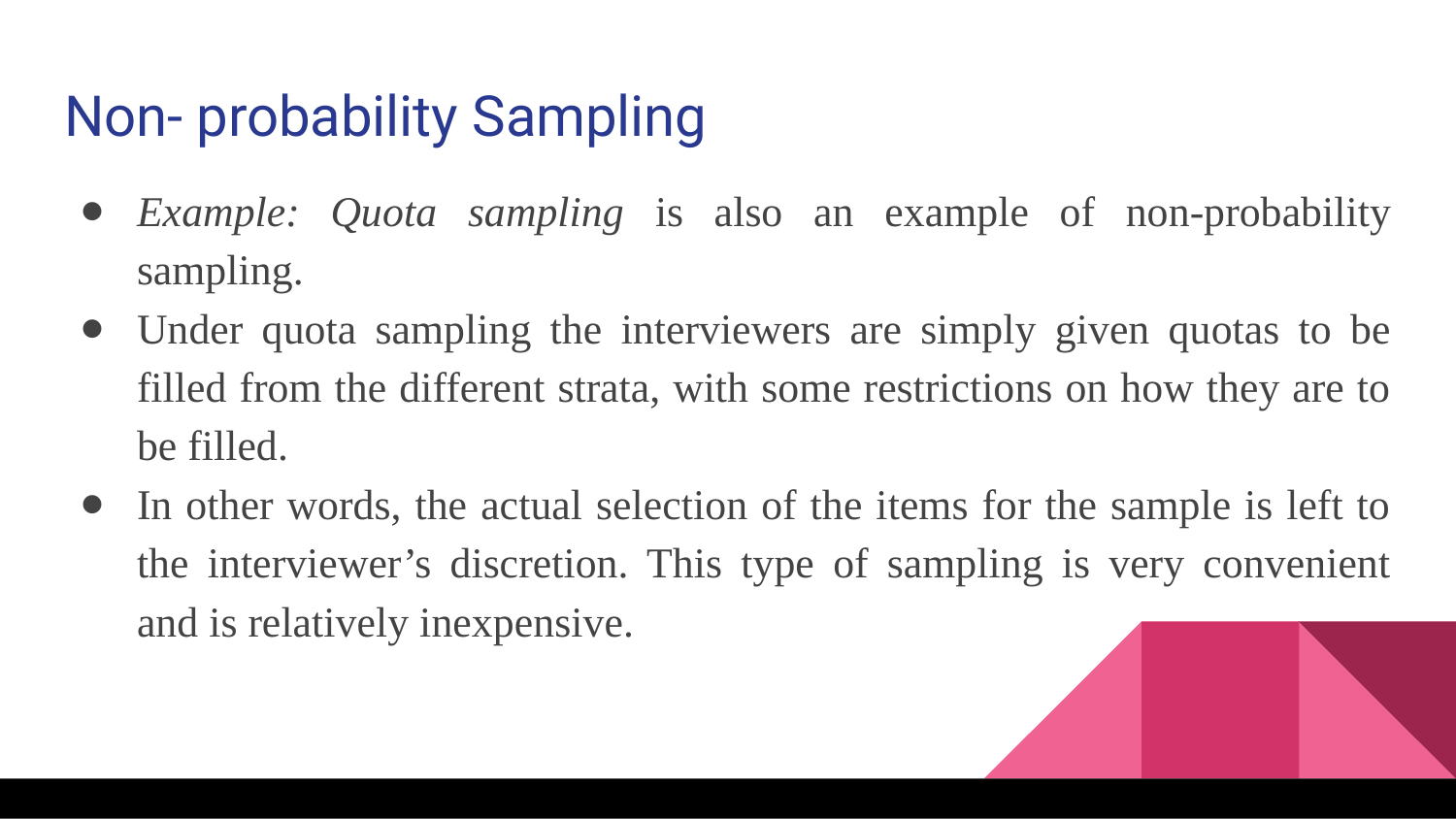

Non- probability Sampling
Example: Quota sampling is also an example of non-probability sampling.
Under quota sampling the interviewers are simply given quotas to be filled from the different strata, with some restrictions on how they are to be filled.
In other words, the actual selection of the items for the sample is left to the interviewer’s discretion. This type of sampling is very convenient and is relatively inexpensive.